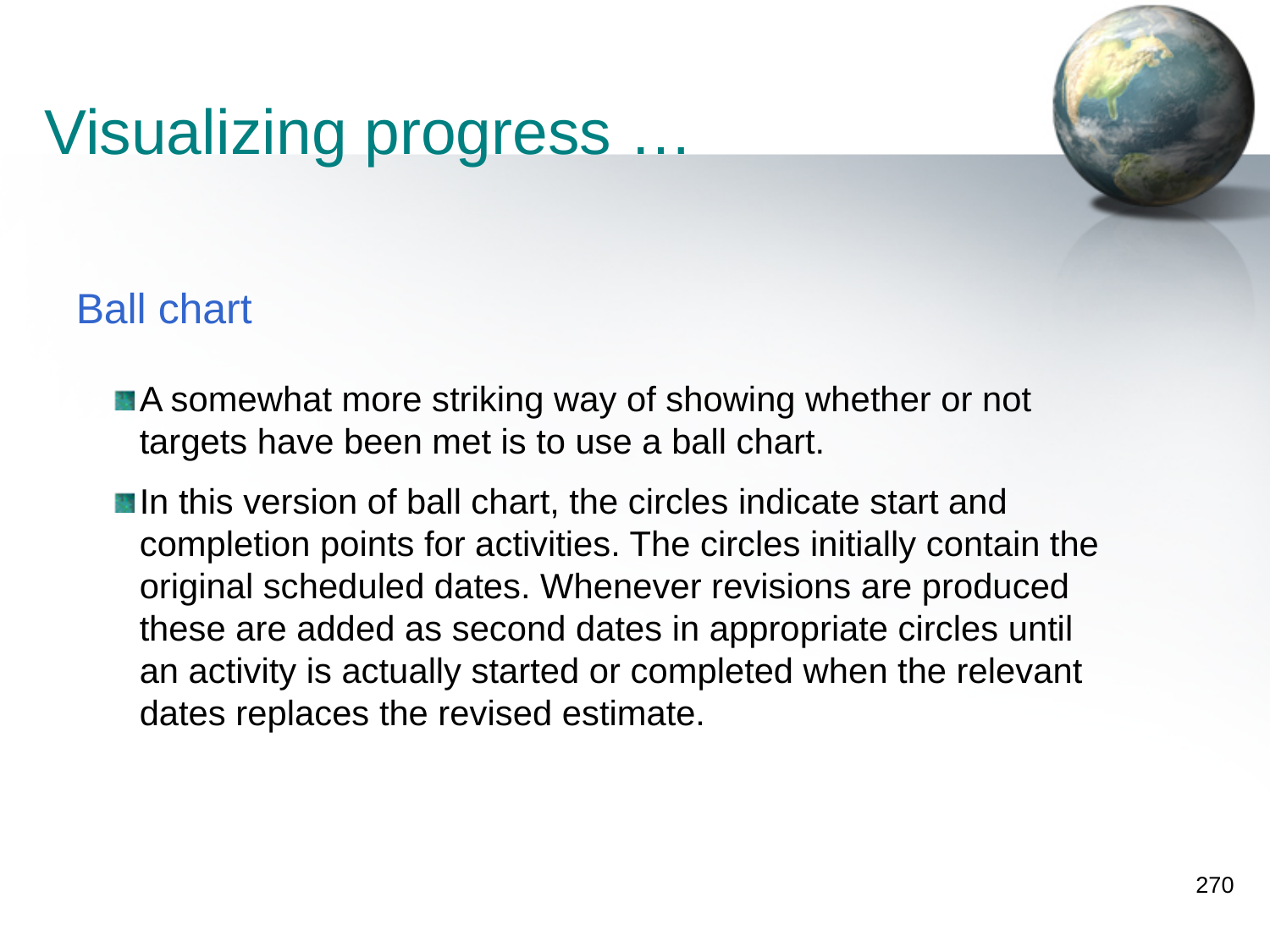

Visualizing progress …
Ball chart

A somewhat more striking way of showing whether or not targets have been met is to use a ball chart.
In this version of ball chart, the circles indicate start and completion points for activities. The circles initially contain the original scheduled dates. Whenever revisions are produced these are added as second dates in appropriate circles until an activity is actually started or completed when the relevant dates replaces the revised estimate.
270